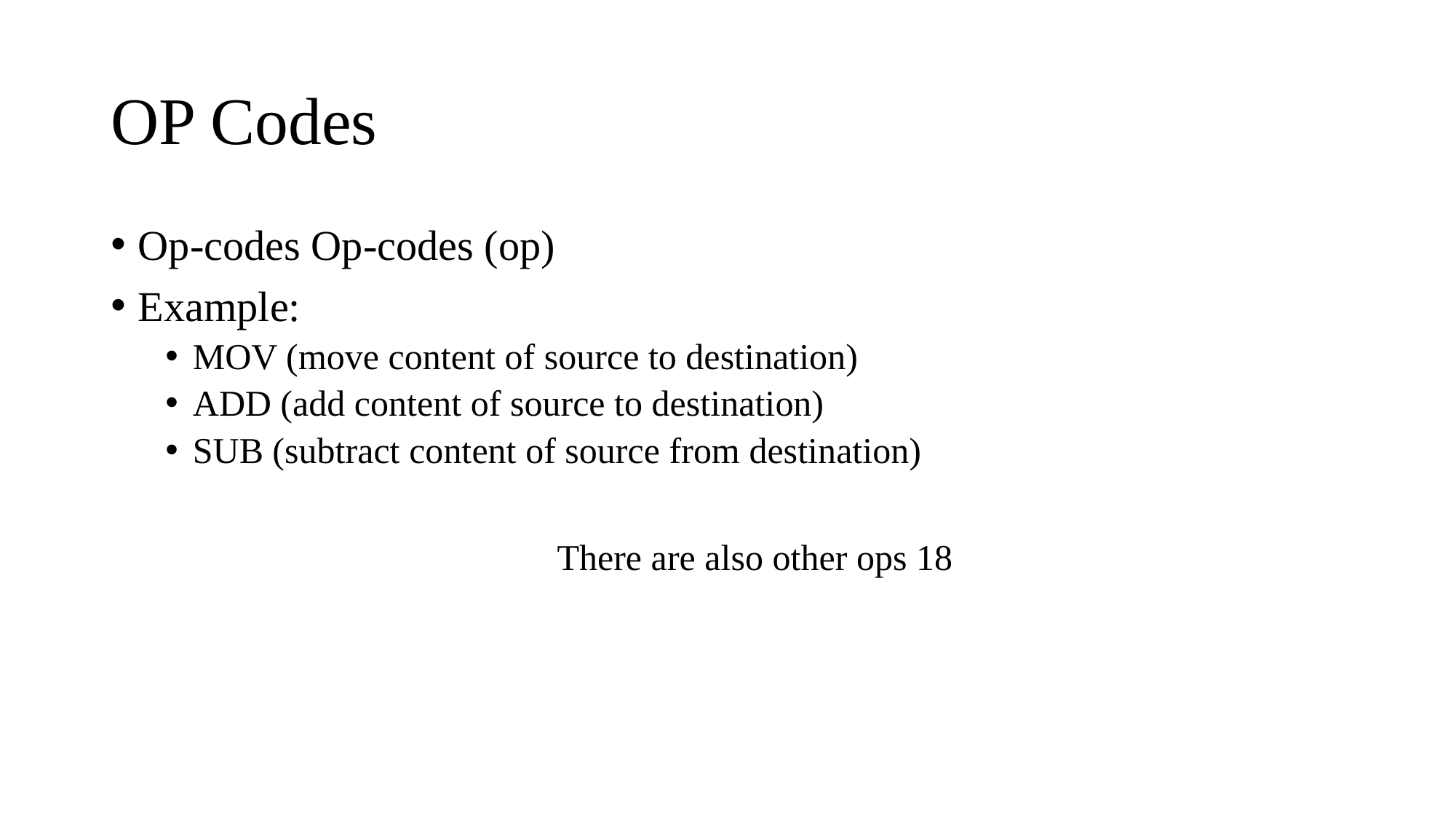

# OP Codes
Op-codes Op-codes (op)
Example:
MOV (move content of source to destination)
ADD (add content of source to destination)
SUB (subtract content of source from destination)

There are also other ops 18